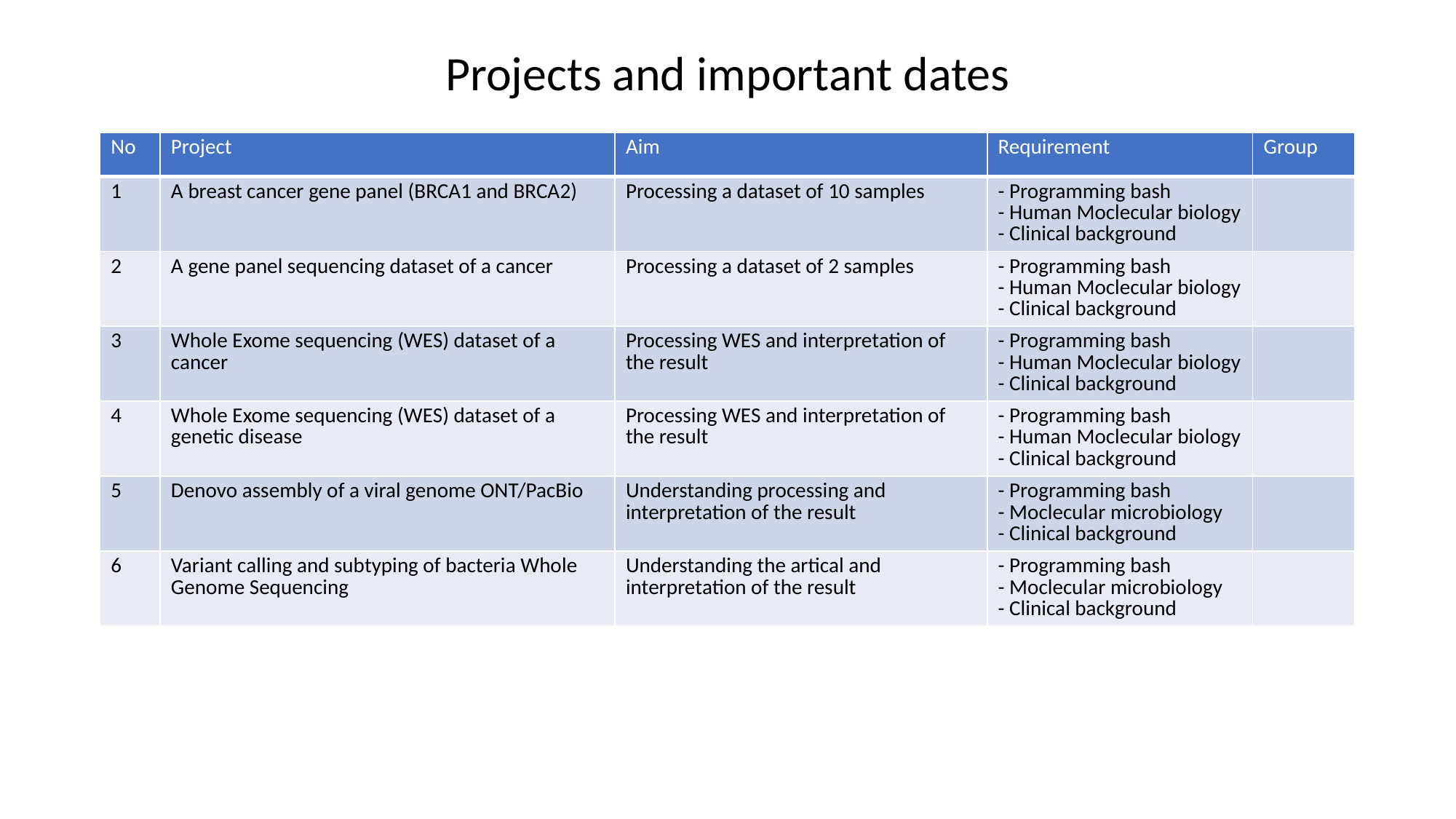

# Projects and important dates
| No | Project | Aim | Requirement | Group |
| --- | --- | --- | --- | --- |
| 1 | A breast cancer gene panel (BRCA1 and BRCA2) | Processing a dataset of 10 samples | - Programming bash - Human Moclecular biology - Clinical background |  |
| 2 | A gene panel sequencing dataset of a cancer | Processing a dataset of 2 samples | - Programming bash - Human Moclecular biology - Clinical background |  |
| 3 | Whole Exome sequencing (WES) dataset of a cancer | Processing WES and interpretation of the result | - Programming bash - Human Moclecular biology - Clinical background |  |
| 4 | Whole Exome sequencing (WES) dataset of a genetic disease | Processing WES and interpretation of the result | - Programming bash - Human Moclecular biology - Clinical background |  |
| 5 | Denovo assembly of a viral genome ONT/PacBio | Understanding processing and interpretation of the result | - Programming bash - Moclecular microbiology - Clinical background |  |
| 6 | Variant calling and subtyping of bacteria Whole Genome Sequencing | Understanding the artical and interpretation of the result | - Programming bash - Moclecular microbiology - Clinical background |  |